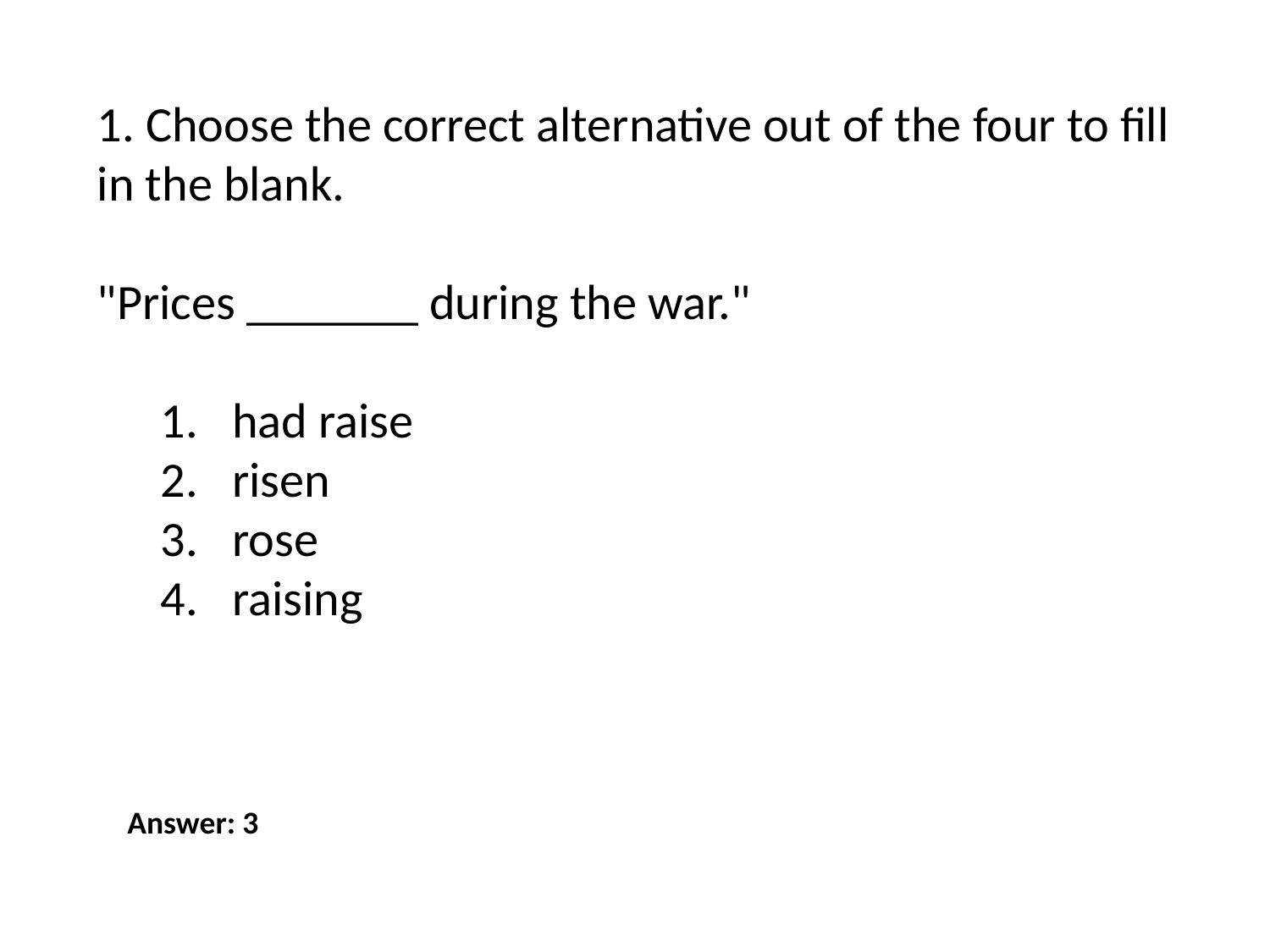

1. Choose the correct alternative out of the four to fill in the blank.

"Prices _______ during the war."

had raise
risen
rose
raising
Answer: 3